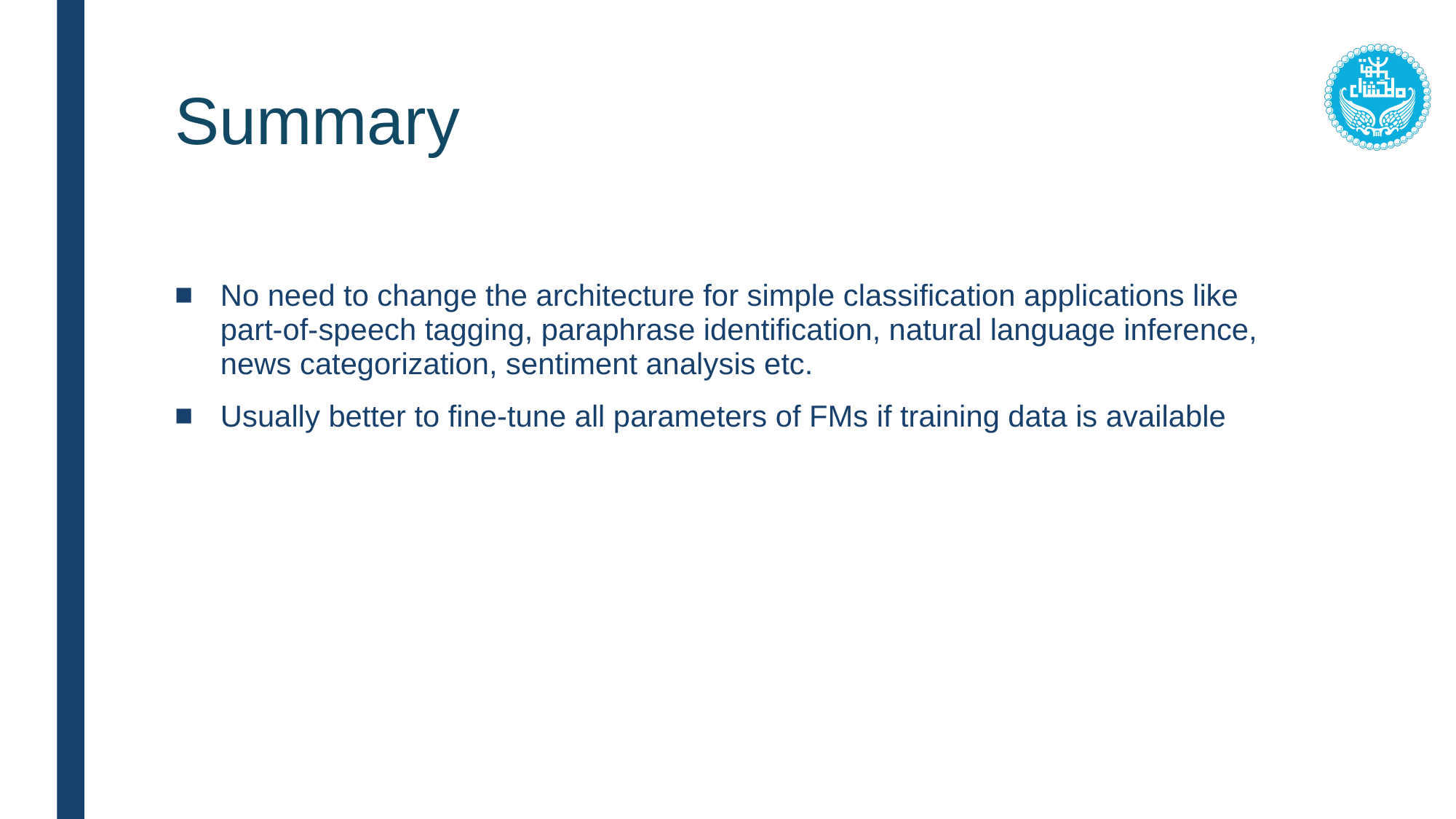

# Summary
No need to change the architecture for simple classification applications like part-of-speech tagging, paraphrase identification, natural language inference, news categorization, sentiment analysis etc.
Usually better to fine-tune all parameters of FMs if training data is available